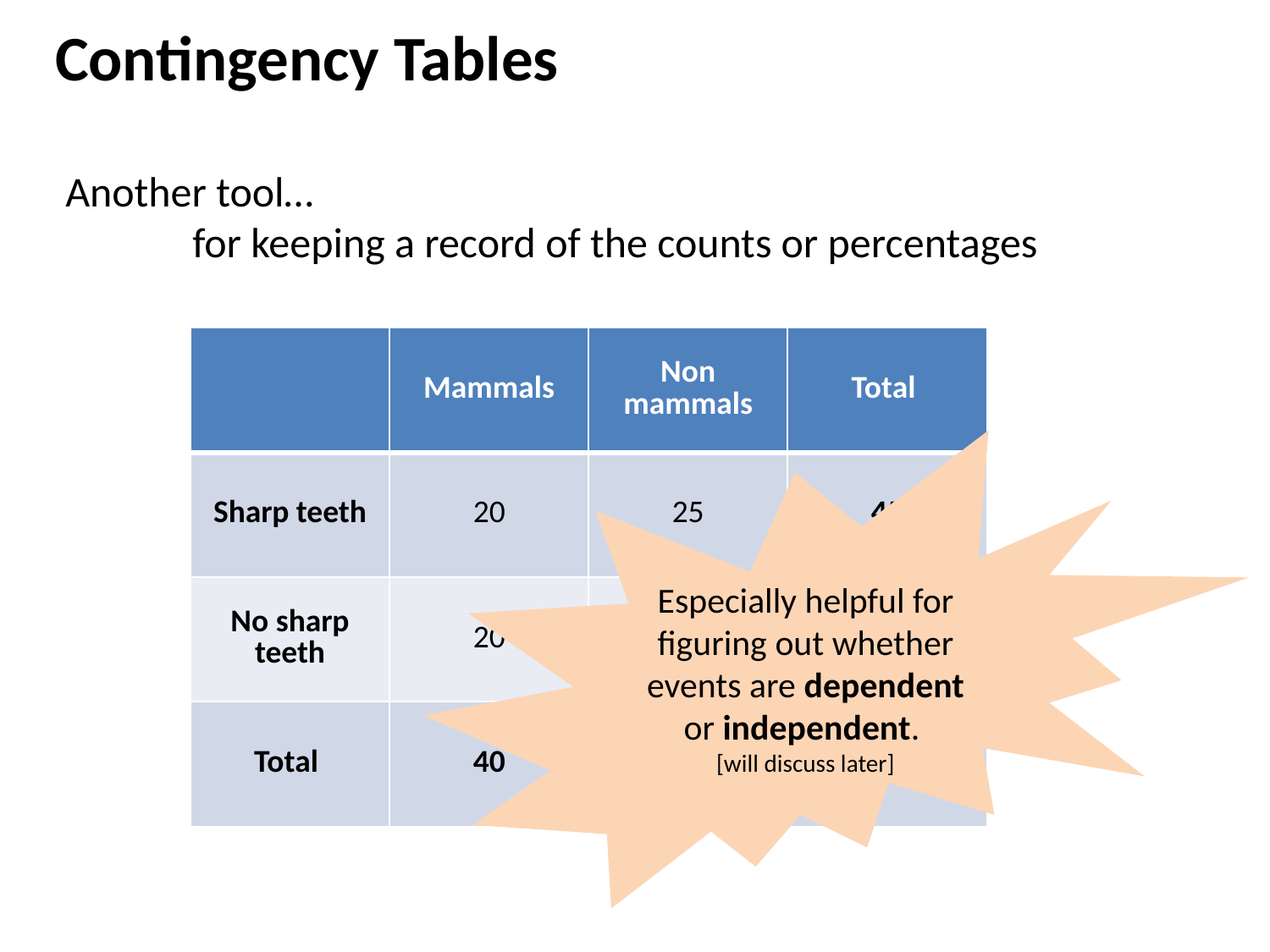

# Contingency Tables
Another tool…
	for keeping a record of the counts or percentages
|  | Mammals | Non mammals | Total |
| --- | --- | --- | --- |
| Sharp teeth | 20 | 25 | 45 |
| No sharp teeth | 20 | 35 | 55 |
| Total | 40 | 60 | 100 |
Especially helpful for figuring out whether events are dependent or independent.
[will discuss later]